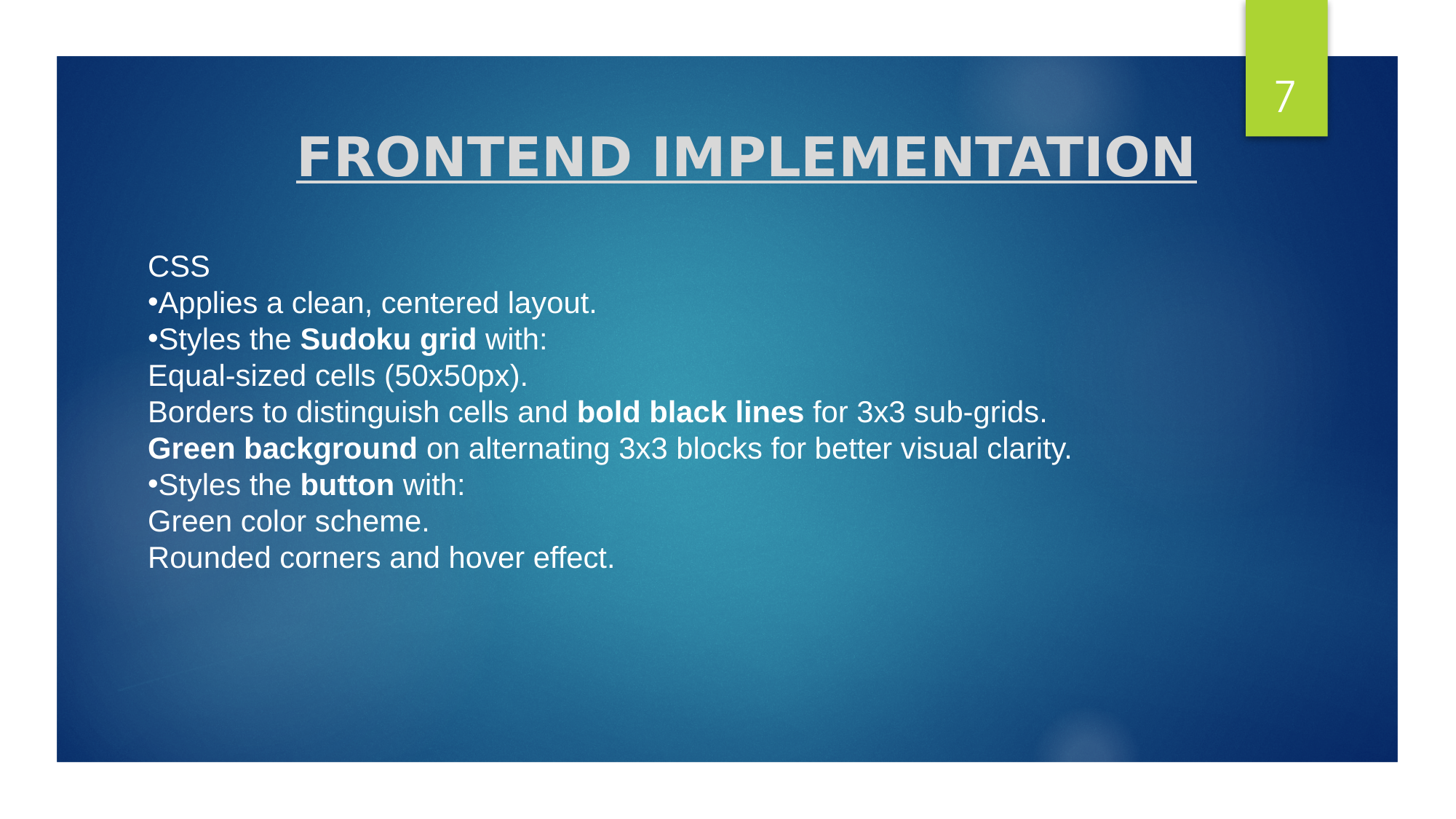

7

FRONTEND IMPLEMENTATION

CSS
Applies a clean, centered layout.
Styles the Sudoku grid with:
Equal-sized cells (50x50px).
Borders to distinguish cells and bold black lines for 3x3 sub-grids.
Green background on alternating 3x3 blocks for better visual clarity.
Styles the button with:
Green color scheme.
Rounded corners and hover effect.